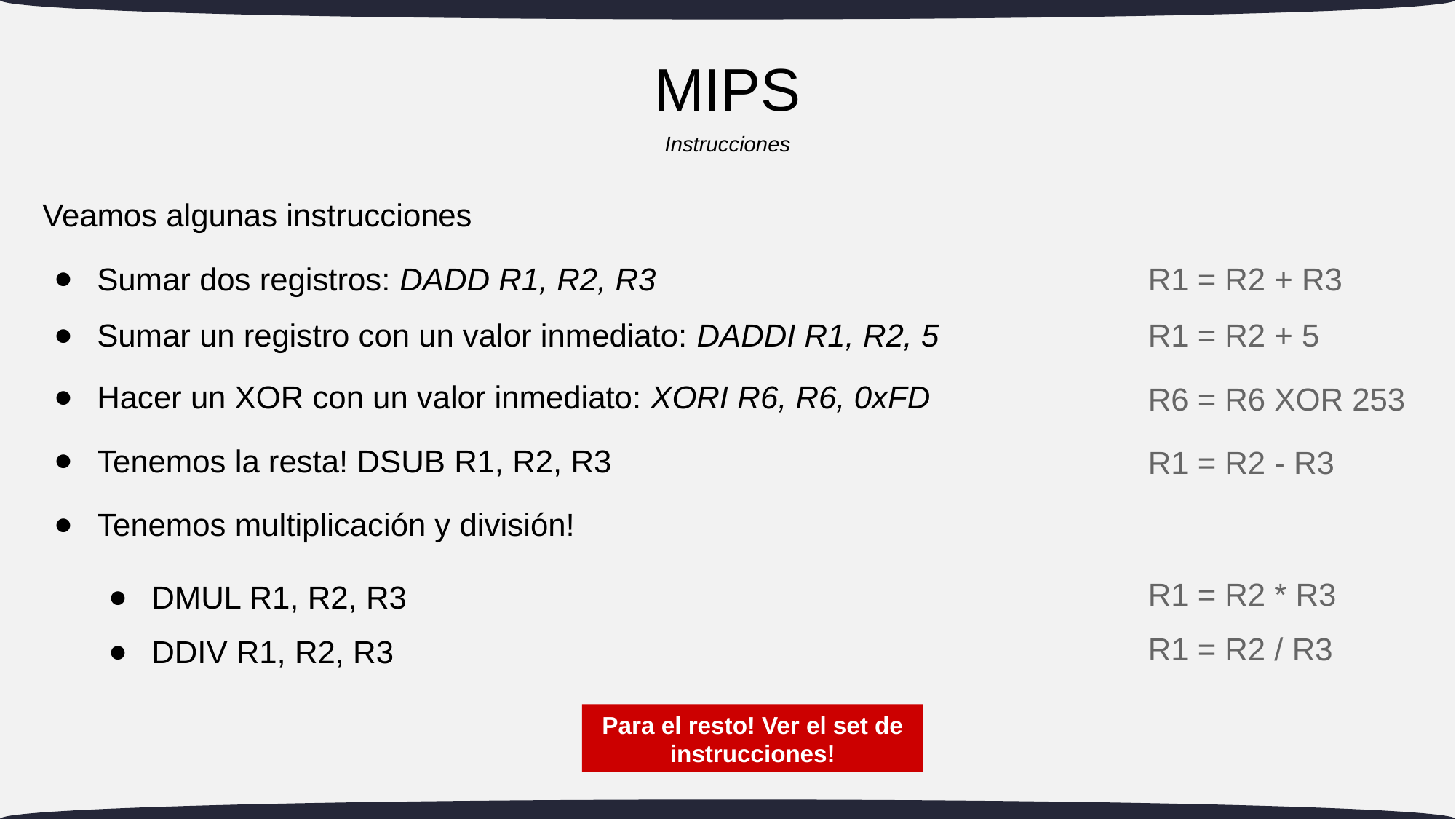

# MIPS
Instrucciones
Veamos algunas instrucciones
Sumar dos registros: DADD R1, R2, R3
R1 = R2 + R3
Sumar un registro con un valor inmediato: DADDI R1, R2, 5
R1 = R2 + 5
Hacer un XOR con un valor inmediato: XORI R6, R6, 0xFD
R6 = R6 XOR 253
Tenemos la resta! DSUB R1, R2, R3
R1 = R2 - R3
Tenemos multiplicación y división!
R1 = R2 * R3
DMUL R1, R2, R3
R1 = R2 / R3
DDIV R1, R2, R3
Para el resto! Ver el set de instrucciones!